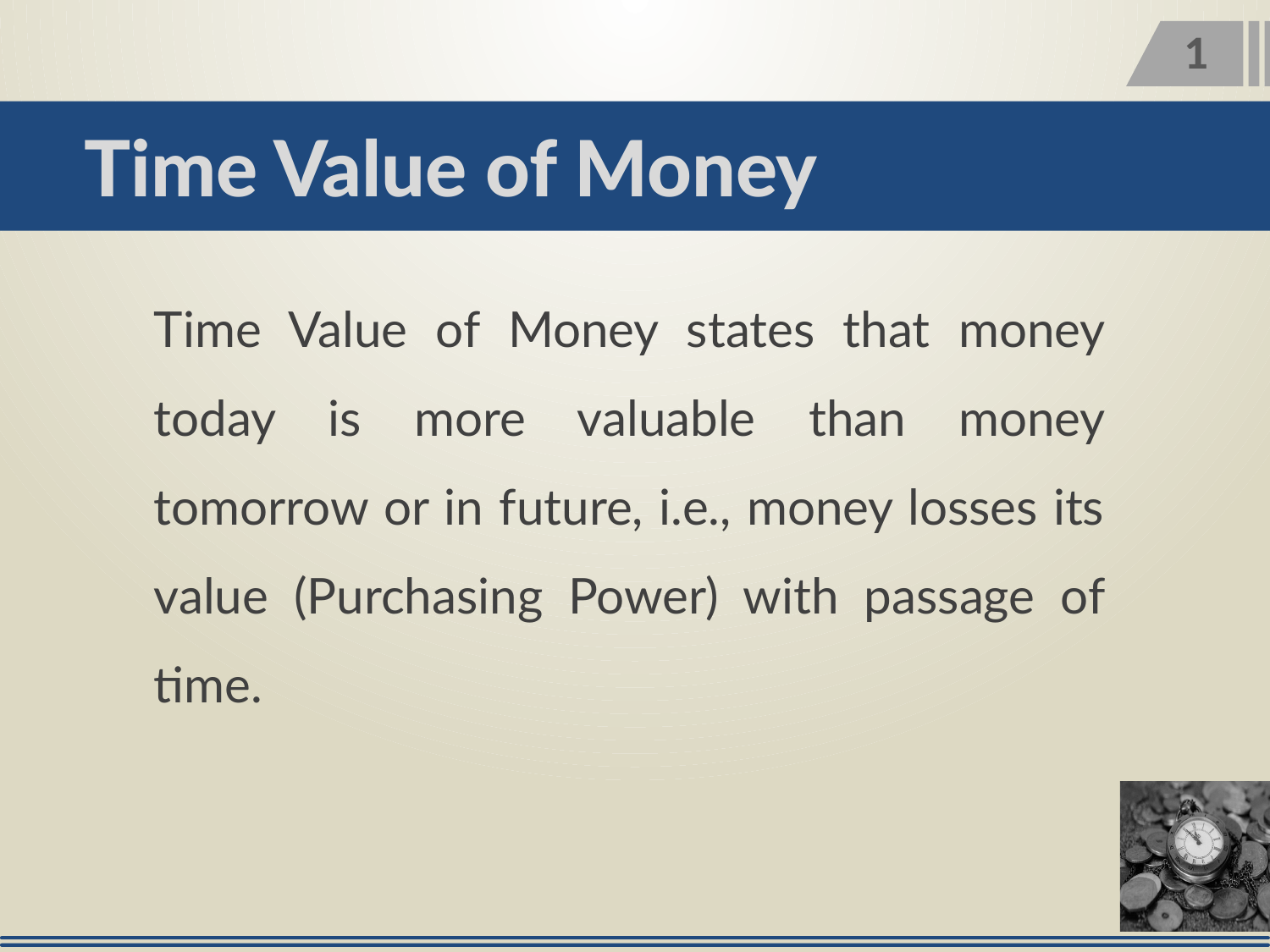

1
Time Value of Money
Time Value of Money states that money today is more valuable than money tomorrow or in future, i.e., money losses its value (Purchasing Power) with passage of time.